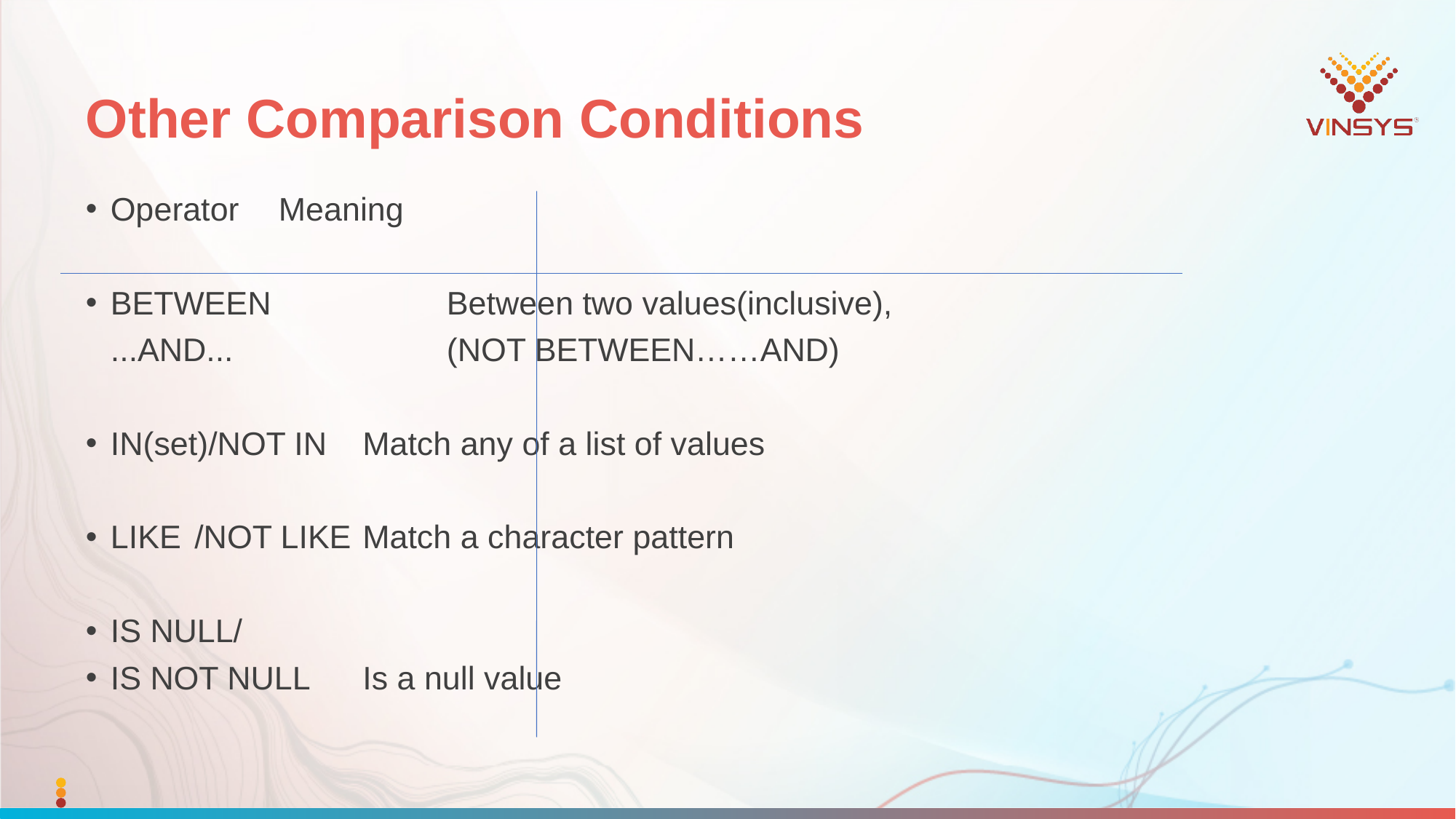

# Other Comparison Conditions
Operator				Meaning

BETWEEN	          			Between two values(inclusive),
	...AND...	          			(NOT BETWEEN……AND)

IN(set)/NOT IN			Match any of a list of values

LIKE	/NOT LIKE			Match a character pattern

IS NULL/
IS NOT NULL	Is a null value